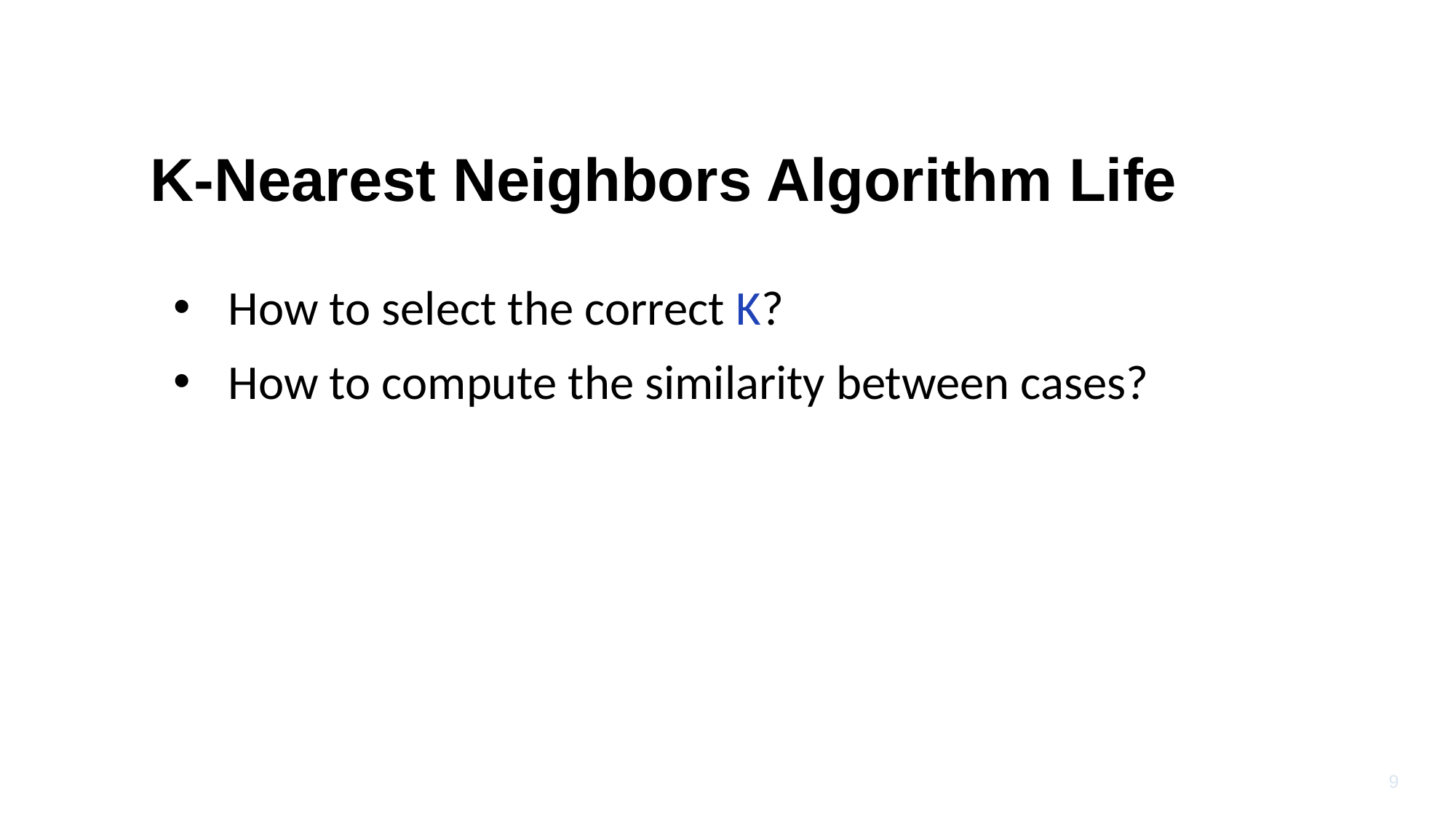

# K-Nearest Neighbors Algorithm Life
How to select the correct K?
How to compute the similarity between cases?
9